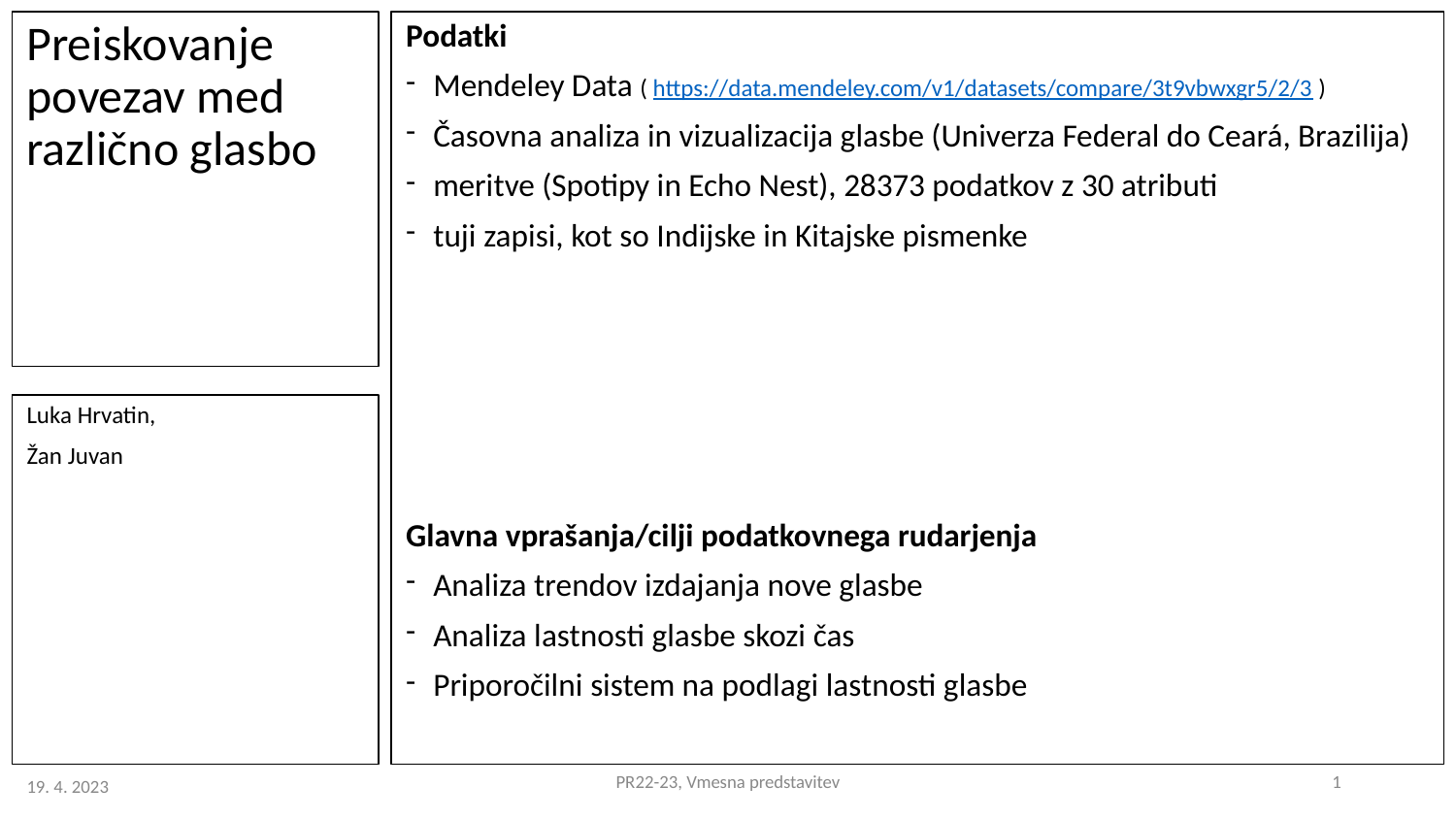

# Preiskovanje povezav med različno glasbo
Podatki
Mendeley Data ( https://data.mendeley.com/v1/datasets/compare/3t9vbwxgr5/2/3 )
Časovna analiza in vizualizacija glasbe (Univerza Federal do Ceará, Brazilija)
meritve (Spotipy in Echo Nest), 28373 podatkov z 30 atributi
tuji zapisi, kot so Indijske in Kitajske pismenke

Glavna vprašanja/cilji podatkovnega rudarjenja
Analiza trendov izdajanja nove glasbe
Analiza lastnosti glasbe skozi čas
Priporočilni sistem na podlagi lastnosti glasbe
Luka Hrvatin,
Žan Juvan

PR22-23, Vmesna predstavitev
1
19. 4. 2023